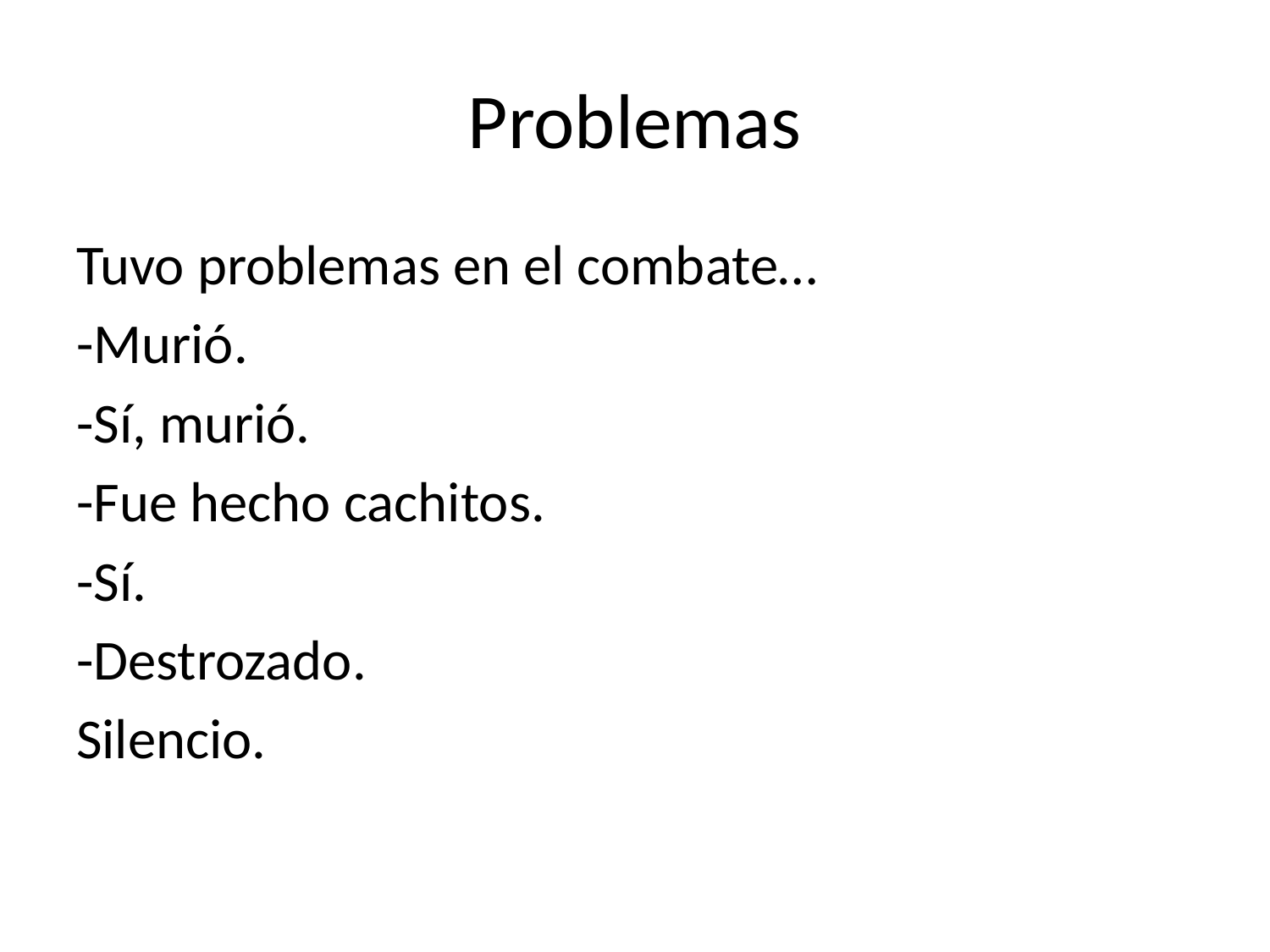

# Problemas
Tuvo problemas en el combate…
-Murió.
-Sí, murió.
-Fue hecho cachitos.
-Sí.
-Destrozado.
Silencio.